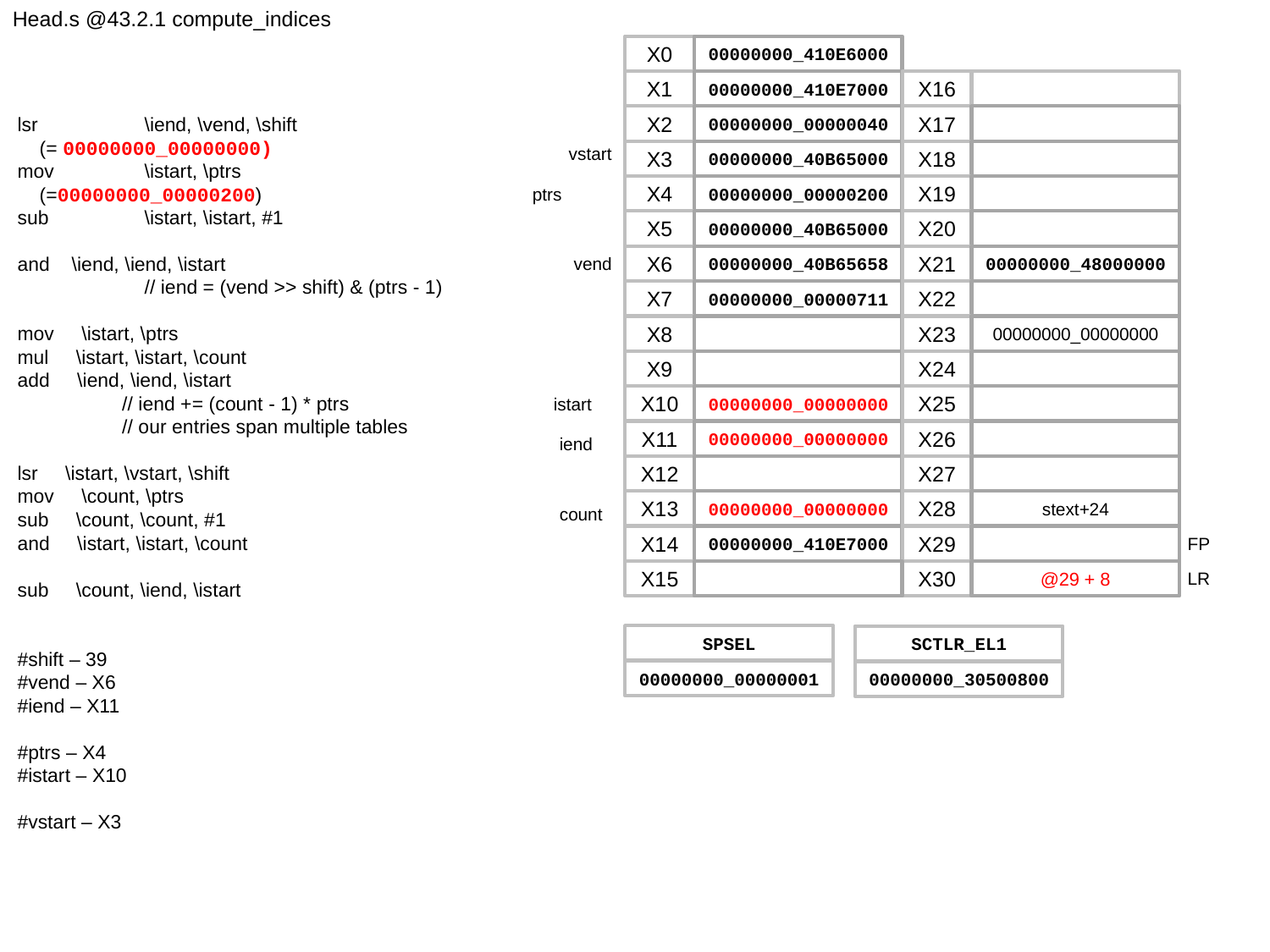

Head.s @43.2.1 compute_indices
X0
00000000_410E6000
X1
00000000_410E7000
X16

X2
00000000_00000040
X17

X3
00000000_40B65000
X18

X4
00000000_00000200
X19

X5
00000000_40B65000
X20

X6
00000000_40B65658
X21
00000000_48000000
X7
00000000_00000711
X22

X8

X23
00000000_00000000
X9

X24

X10
00000000_00000000
X25

X11
00000000_00000000
X26

X12

X27

X13
00000000_00000000
X28
stext+24
X14
00000000_410E7000
X29

FP
X15

X30
@29 + 8
LR
lsr	\iend, \vend, \shift
    (= 00000000_00000000)
mov	\istart, \ptrs
    (=00000000_00000200)
sub	\istart, \istart, #1

and    \iend, \iend, \istart
	// iend = (vend >> shift) & (ptrs - 1)

mov     \istart, \ptrs
mul     \istart, \istart, \count
add     \iend, \iend, \istart
                   // iend += (count - 1) * ptrs
                   // our entries span multiple tables

lsr     \istart, \vstart, \shift
mov     \count, \ptrs
sub     \count, \count, #1
and     \istart, \istart, \count
sub     \count, \iend, \istart

#shift – 39
#vend – X6
#iend – X11

#ptrs – X4
#istart – X10

#vstart – X3

vstart
ptrs
vend
istart
iend
count
SPSEL
00000000_00000001
SCTLR_EL1
00000000_30500800